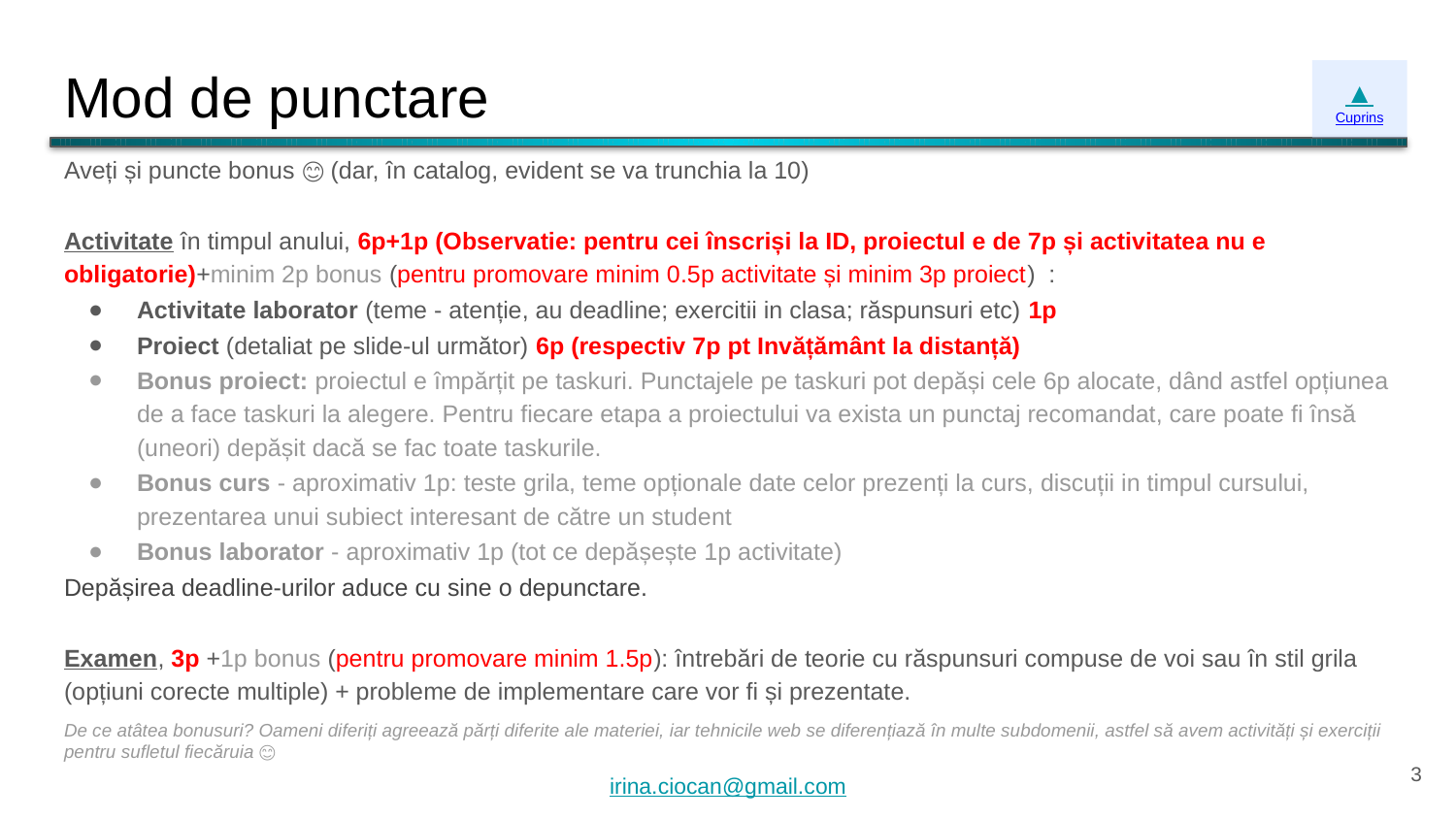

# Mod de punctare
▲
Cuprins

Aveți și puncte bonus 😊 (dar, în catalog, evident se va trunchia la 10)

Activitate în timpul anului, 6p+1p (Observatie: pentru cei înscriși la ID, proiectul e de 7p și activitatea nu e obligatorie)+minim 2p bonus (pentru promovare minim 0.5p activitate și minim 3p proiect)  :
Activitate laborator (teme - atenție, au deadline; exercitii in clasa; răspunsuri etc) 1p
Proiect (detaliat pe slide-ul următor) 6p (respectiv 7p pt Invățământ la distanță)
Bonus proiect: proiectul e împărțit pe taskuri. Punctajele pe taskuri pot depăși cele 6p alocate, dând astfel opțiunea de a face taskuri la alegere. Pentru fiecare etapa a proiectului va exista un punctaj recomandat, care poate fi însă (uneori) depășit dacă se fac toate taskurile.
Bonus curs - aproximativ 1p: teste grila, teme opționale date celor prezenți la curs, discuții in timpul cursului, prezentarea unui subiect interesant de către un student
Bonus laborator - aproximativ 1p (tot ce depășește 1p activitate)
Depășirea deadline-urilor aduce cu sine o depunctare.

Examen, 3p +1p bonus (pentru promovare minim 1.5p): întrebări de teorie cu răspunsuri compuse de voi sau în stil grila (opțiuni corecte multiple) + probleme de implementare care vor fi și prezentate.
De ce atâtea bonusuri? Oameni diferiți agreează părți diferite ale materiei, iar tehnicile web se diferențiază în multe subdomenii, astfel să avem activități și exerciții pentru sufletul fiecăruia 😊
3
irina.ciocan@gmail.com